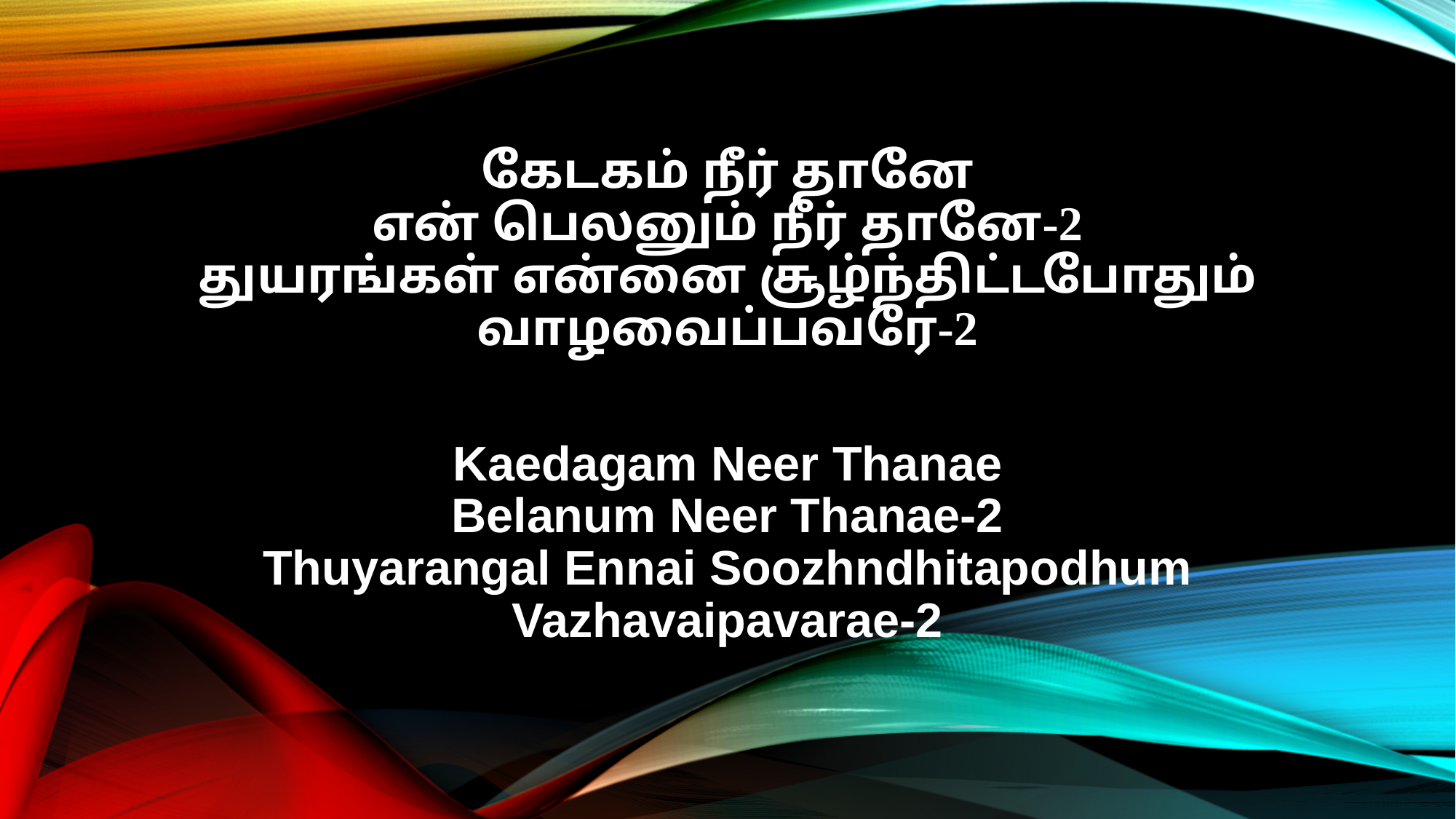

கேடகம் நீர் தானே
என் பெலனும் நீர் தானே-2
துயரங்கள் என்னை சூழ்ந்திட்டபோதும்
வாழவைப்பவரே-2

Kaedagam Neer Thanae
Belanum Neer Thanae-2
Thuyarangal Ennai Soozhndhitapodhum
Vazhavaipavarae-2